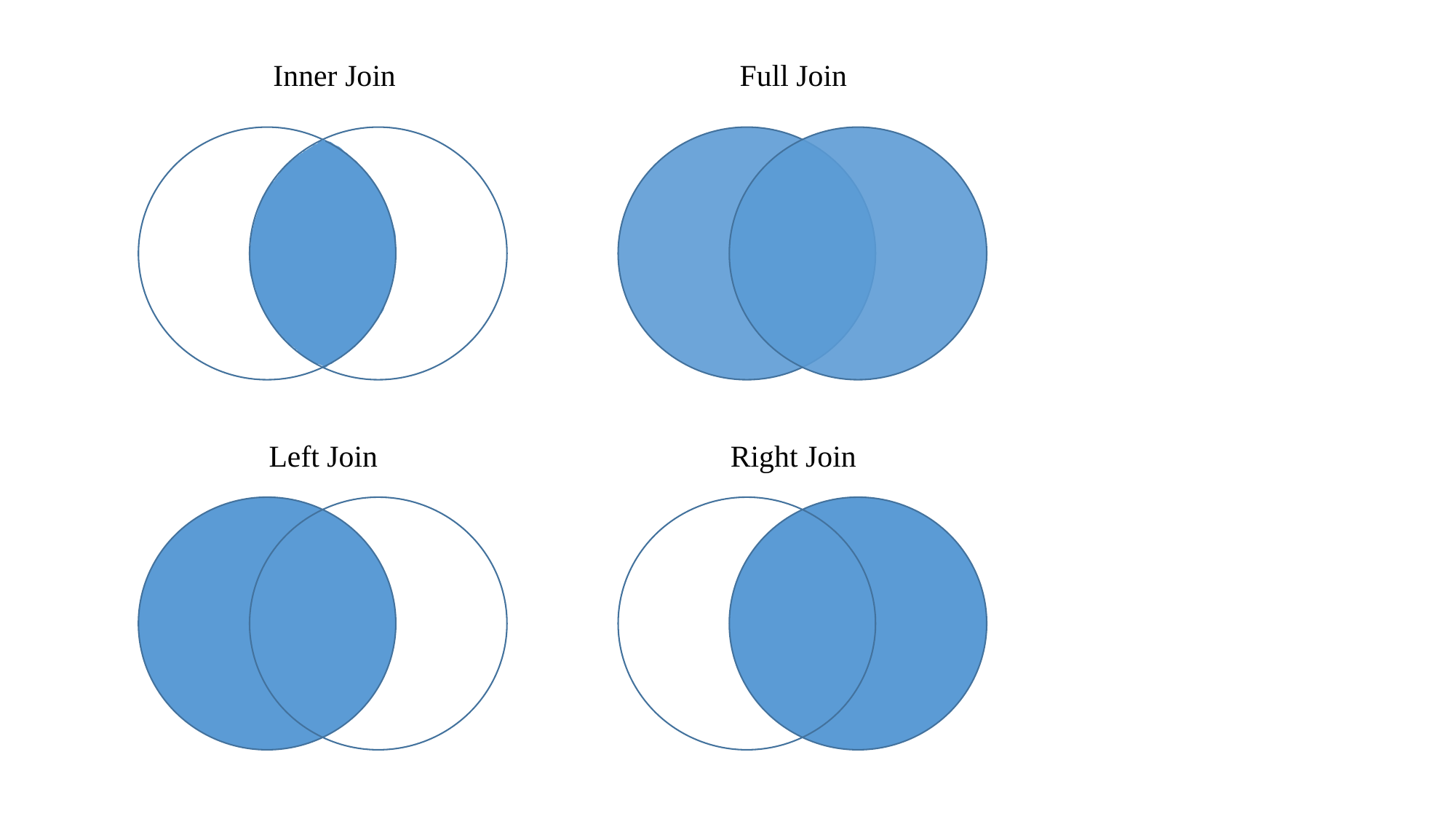

Full Join
Inner Join

Left Join
Right Join